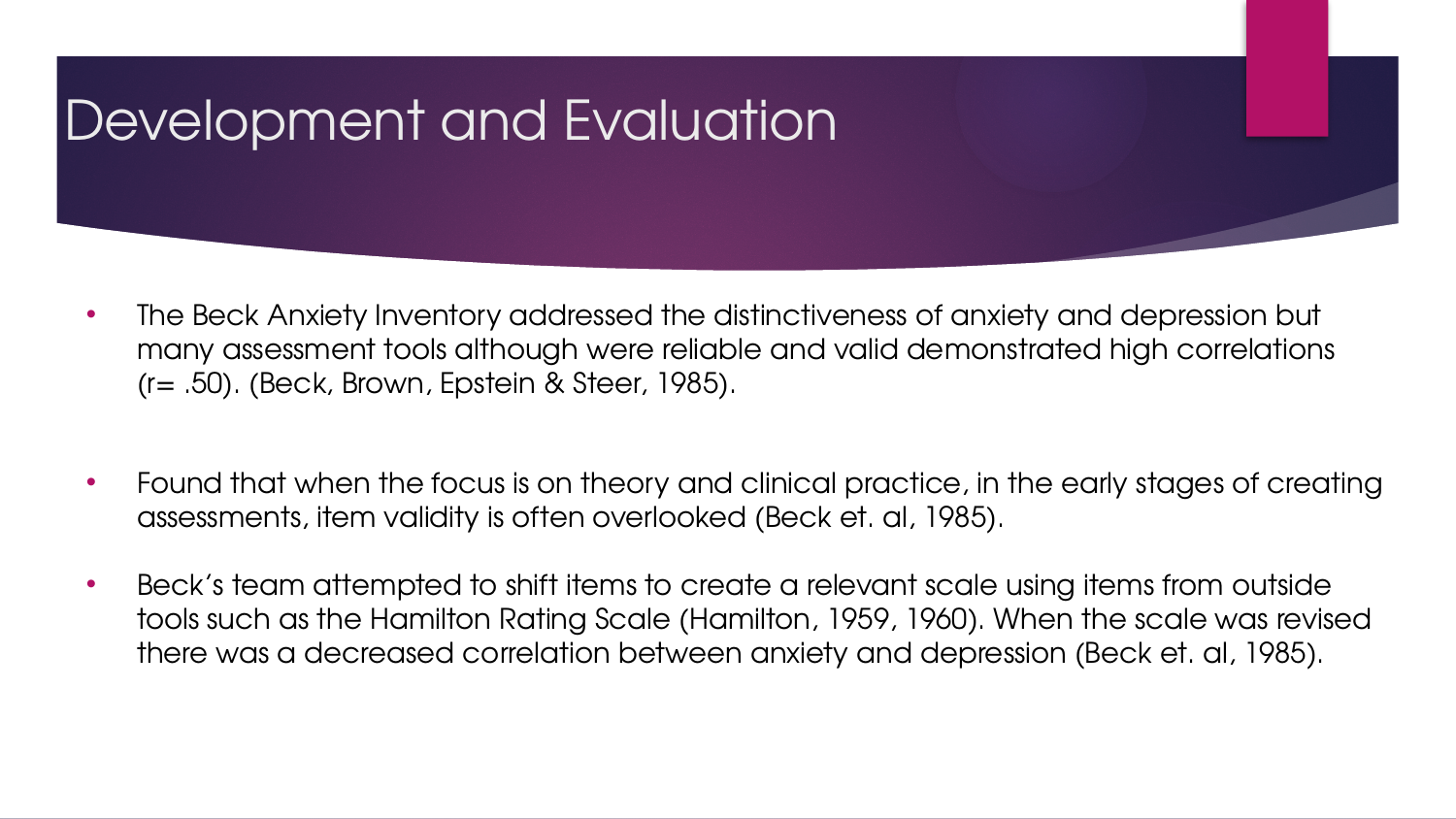

# Development and Evaluation

The Beck Anxiety Inventory addressed the distinctiveness of anxiety and depression but many assessment tools although were reliable and valid demonstrated high correlations (r= .50). (Beck, Brown, Epstein & Steer, 1985).

Found that when the focus is on theory and clinical practice, in the early stages of creating assessments, item validity is often overlooked (Beck et. al, 1985).

Beck’s team attempted to shift items to create a relevant scale using items from outside tools such as the Hamilton Rating Scale (Hamilton, 1959, 1960). When the scale was revised there was a decreased correlation between anxiety and depression (Beck et. al, 1985).